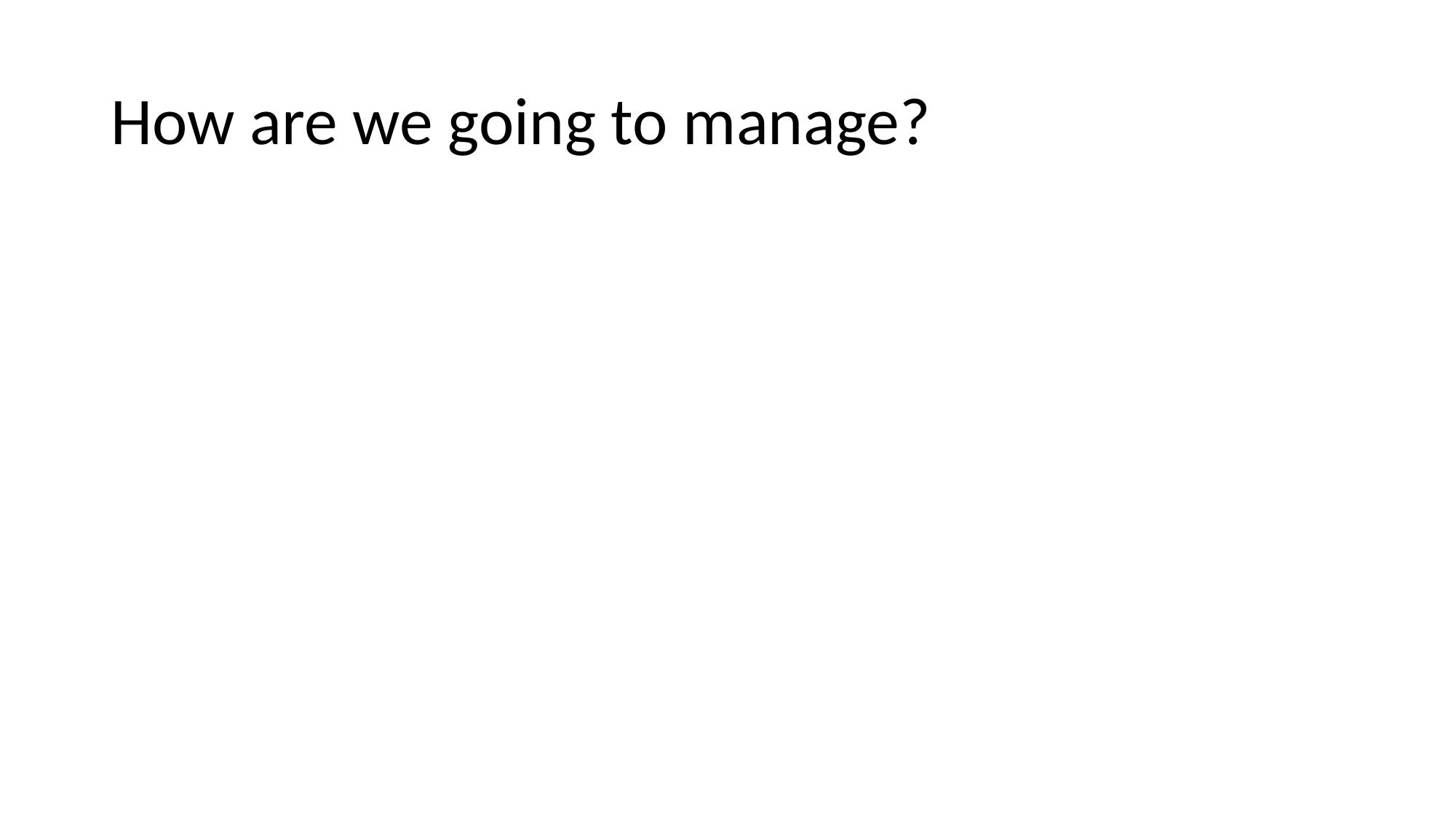

# How are we going to manage?